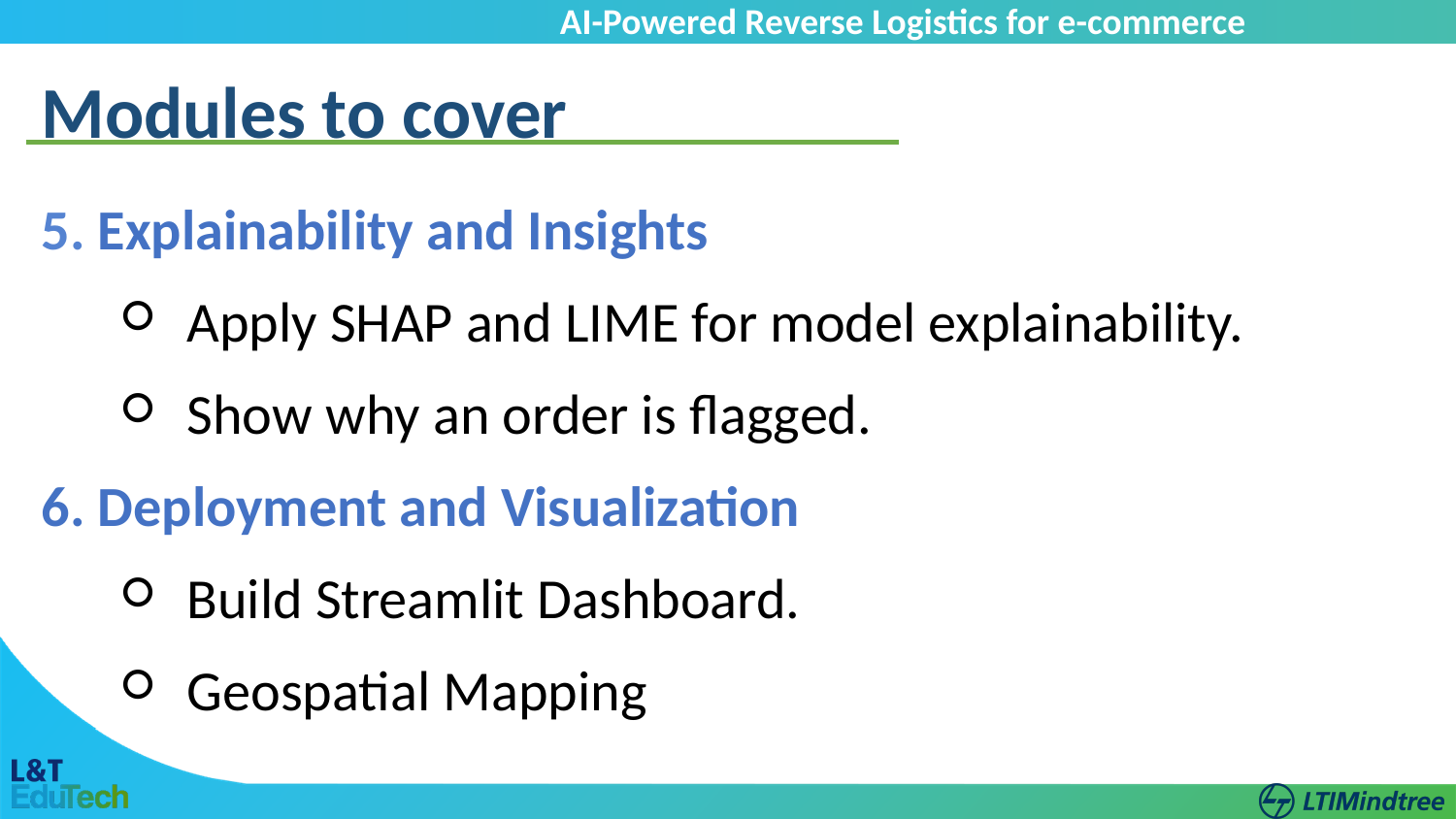

AI-Powered Reverse Logistics for e-commerce

Modules to cover
5. Explainability and Insights
Apply SHAP and LIME for model explainability.
Show why an order is flagged.
6. Deployment and Visualization
Build Streamlit Dashboard.
Geospatial Mapping